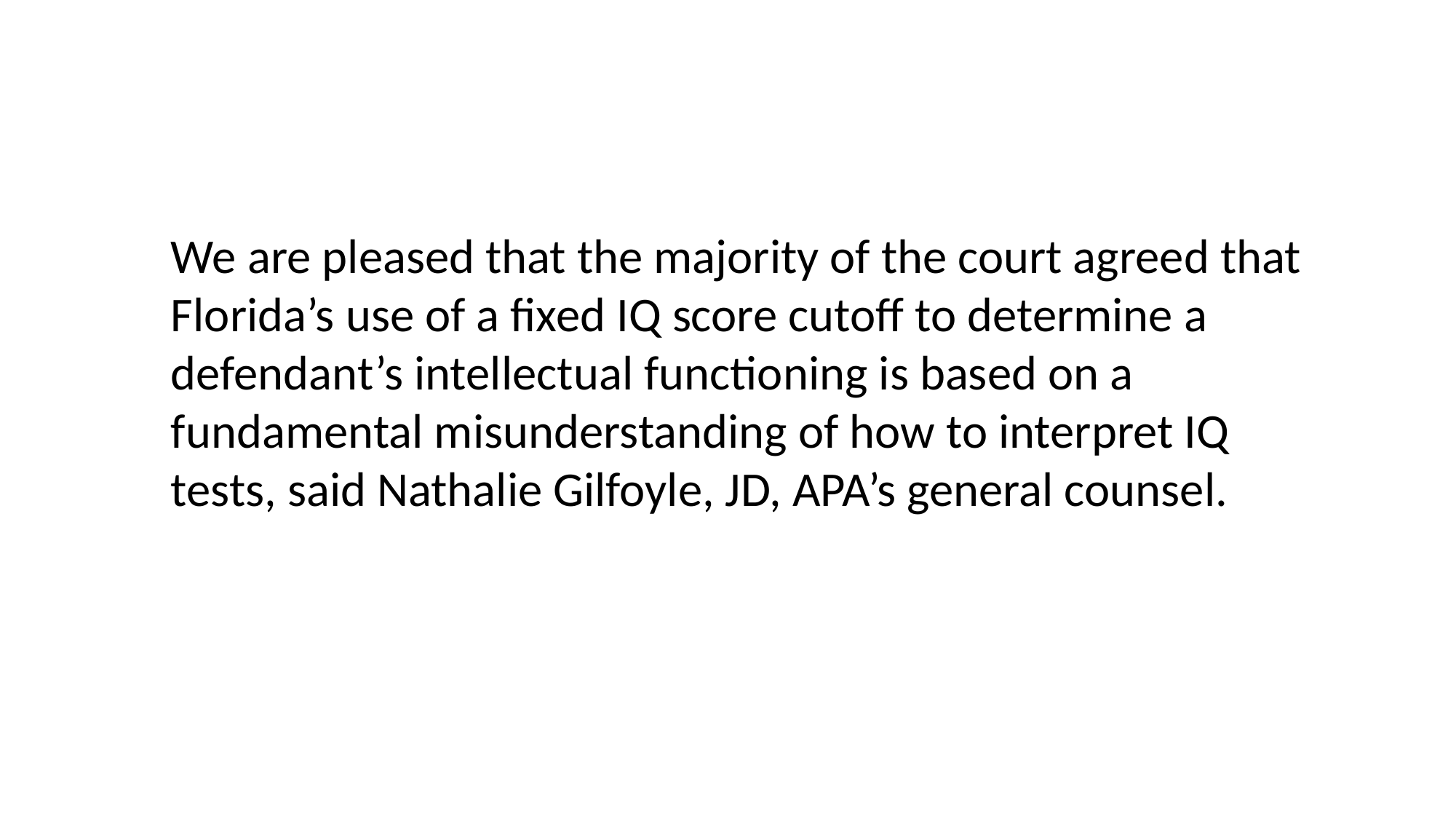

We are pleased that the majority of the court agreed that Florida’s use of a fixed IQ score cutoff to determine a defendant’s intellectual functioning is based on a fundamental misunderstanding of how to interpret IQ tests, said Nathalie Gilfoyle, JD, APA’s general counsel.